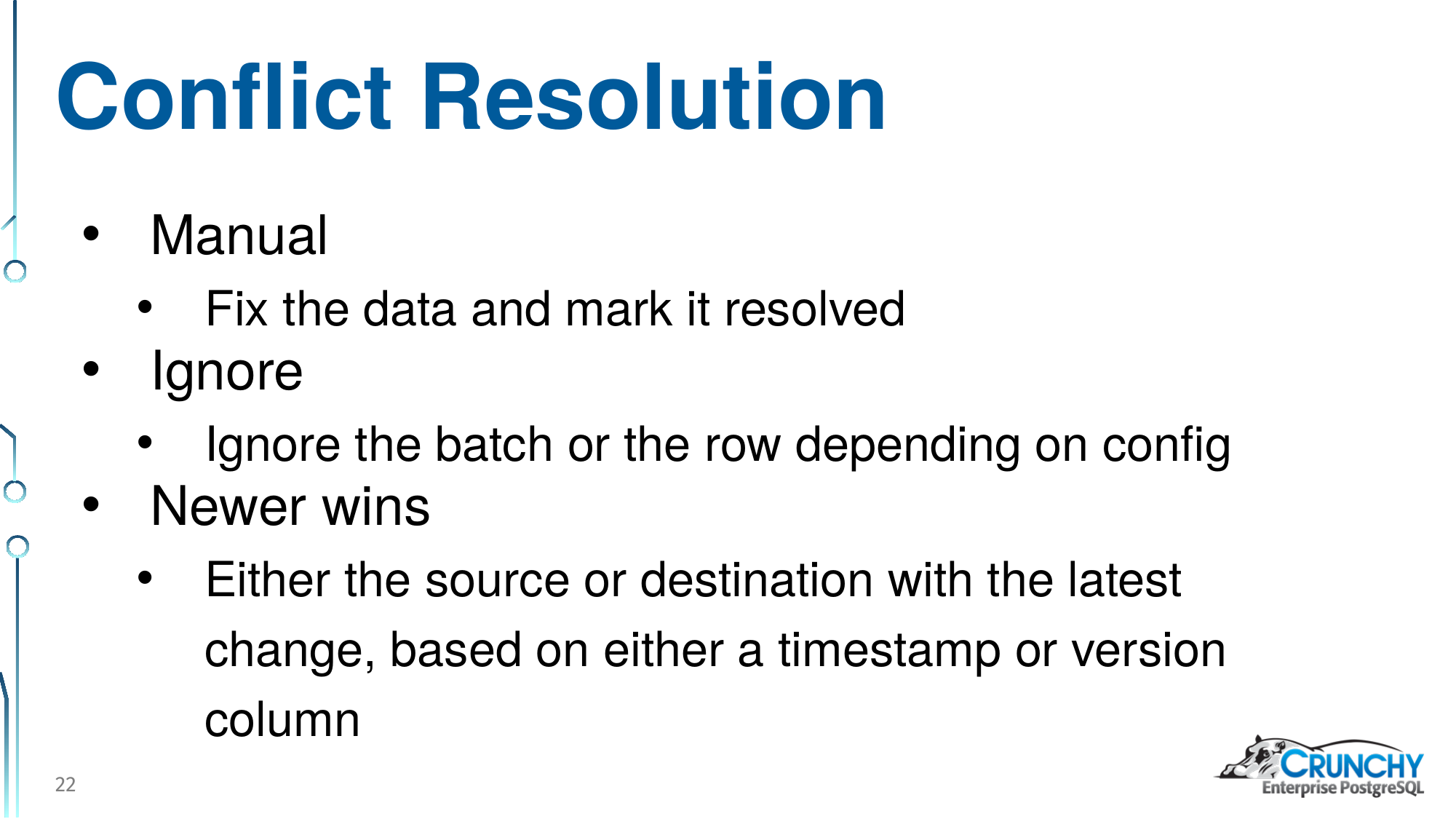

# Conflict Resolution
Manual
Fix the data and mark it resolved
Ignore
Ignore the batch or the row depending on config
Newer wins
Either the source or destination with the latest change, based on either a timestamp or version column

22